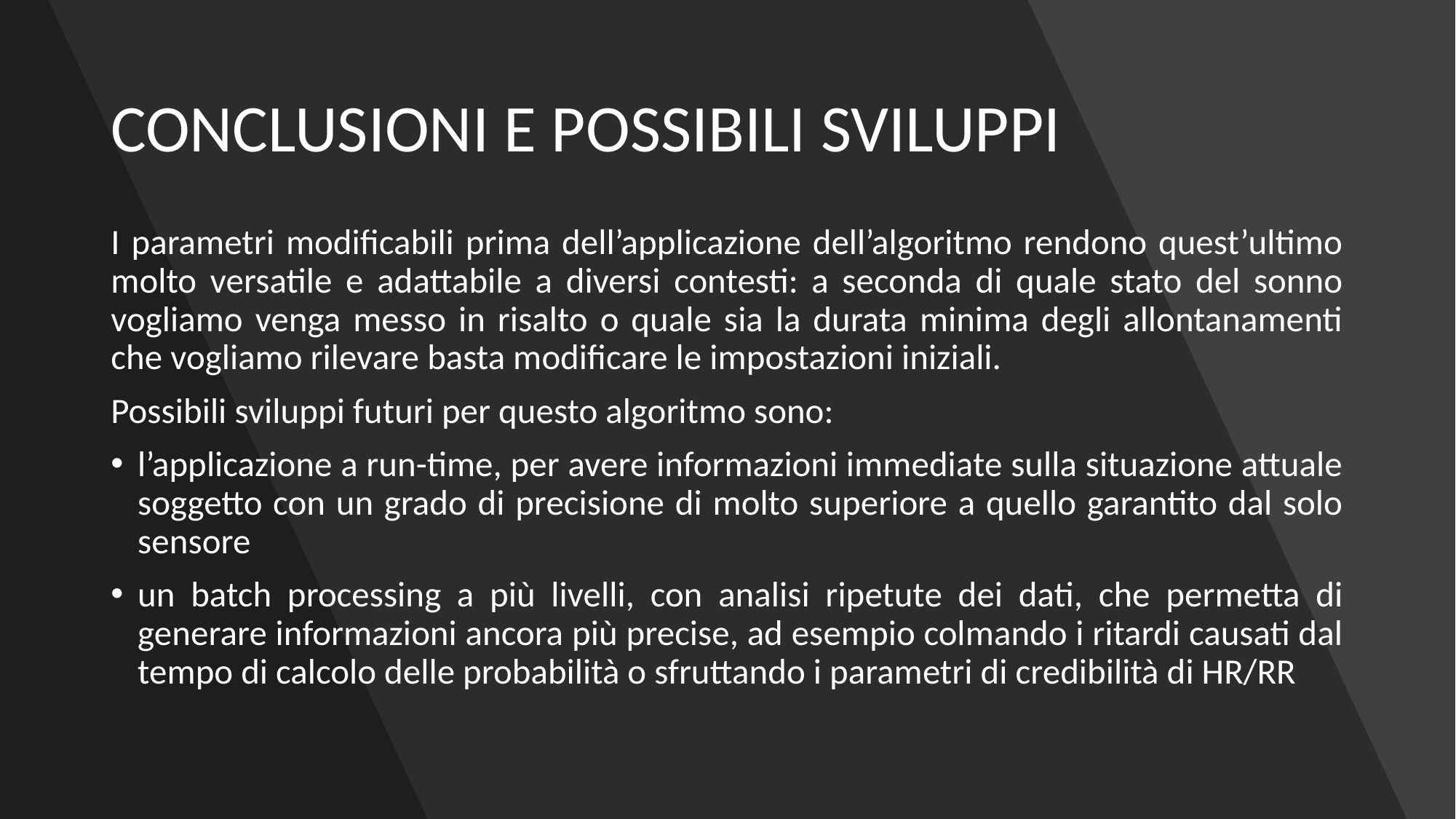

CONCLUSIONI E POSSIBILI SVILUPPI
I parametri modificabili prima dell’applicazione dell’algoritmo rendono quest’ultimo molto versatile e adattabile a diversi contesti: a seconda di quale stato del sonno vogliamo venga messo in risalto o quale sia la durata minima degli allontanamenti che vogliamo rilevare basta modificare le impostazioni iniziali.
Possibili sviluppi futuri per questo algoritmo sono:
l’applicazione a run-time, per avere informazioni immediate sulla situazione attuale soggetto con un grado di precisione di molto superiore a quello garantito dal solo sensore
un batch processing a più livelli, con analisi ripetute dei dati, che permetta di generare informazioni ancora più precise, ad esempio colmando i ritardi causati dal tempo di calcolo delle probabilità o sfruttando i parametri di credibilità di HR/RR